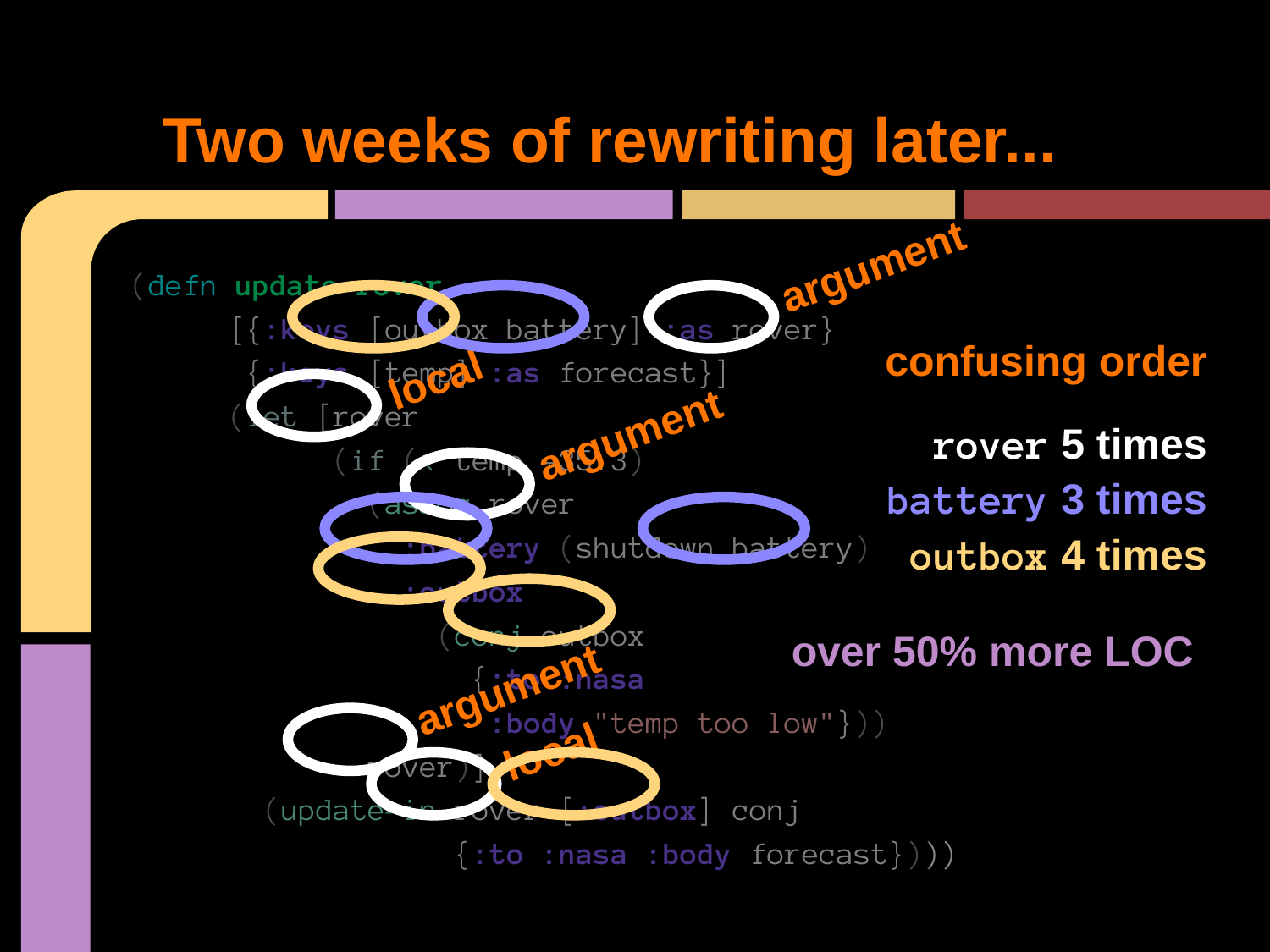

# Two weeks of rewriting later...

(defn update-rover
  [rover {:keys [temp] :as forecast}]
  (when (< temp -35.3)
    (shutdown (:battery rover))
    (send-message {:to :nasa
                   :body "temp too low"}))
  (send-message {:to :nasa
                 :body forecast}))

argument

(defn update-rover
  [{:keys [outbox battery] :as rover}
   {:keys [temp] :as forecast}]
  (let [rover
        (if (< temp -35.3)
          (assoc rover
            :battery (shutdown battery)
            :outbox
              (conj outbox
                {:to :nasa
                 :body "temp too low"}))
          rover)]
    (update-in rover [:outbox] conj
               {:to :nasa :body forecast})))

local
confusing order
argument
rover 5 times
battery 3 times
outbox 4 times
 over 50% more LOC
argument
local